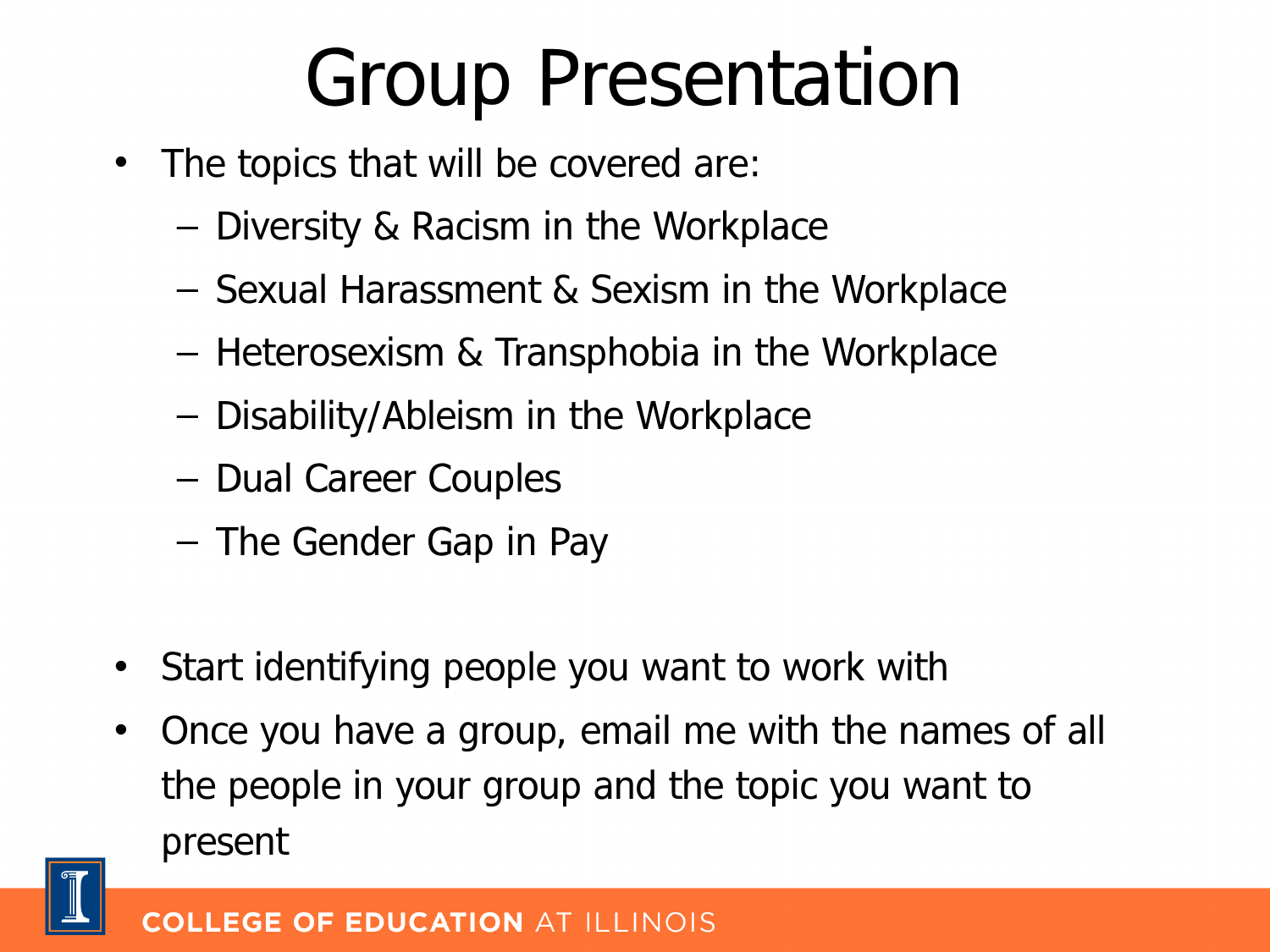

# Group Presentation
The topics that will be covered are:
Diversity & Racism in the Workplace
Sexual Harassment & Sexism in the Workplace
Heterosexism & Transphobia in the Workplace
Disability/Ableism in the Workplace
Dual Career Couples
The Gender Gap in Pay

Start identifying people you want to work with
Once you have a group, email me with the names of all the people in your group and the topic you want to present